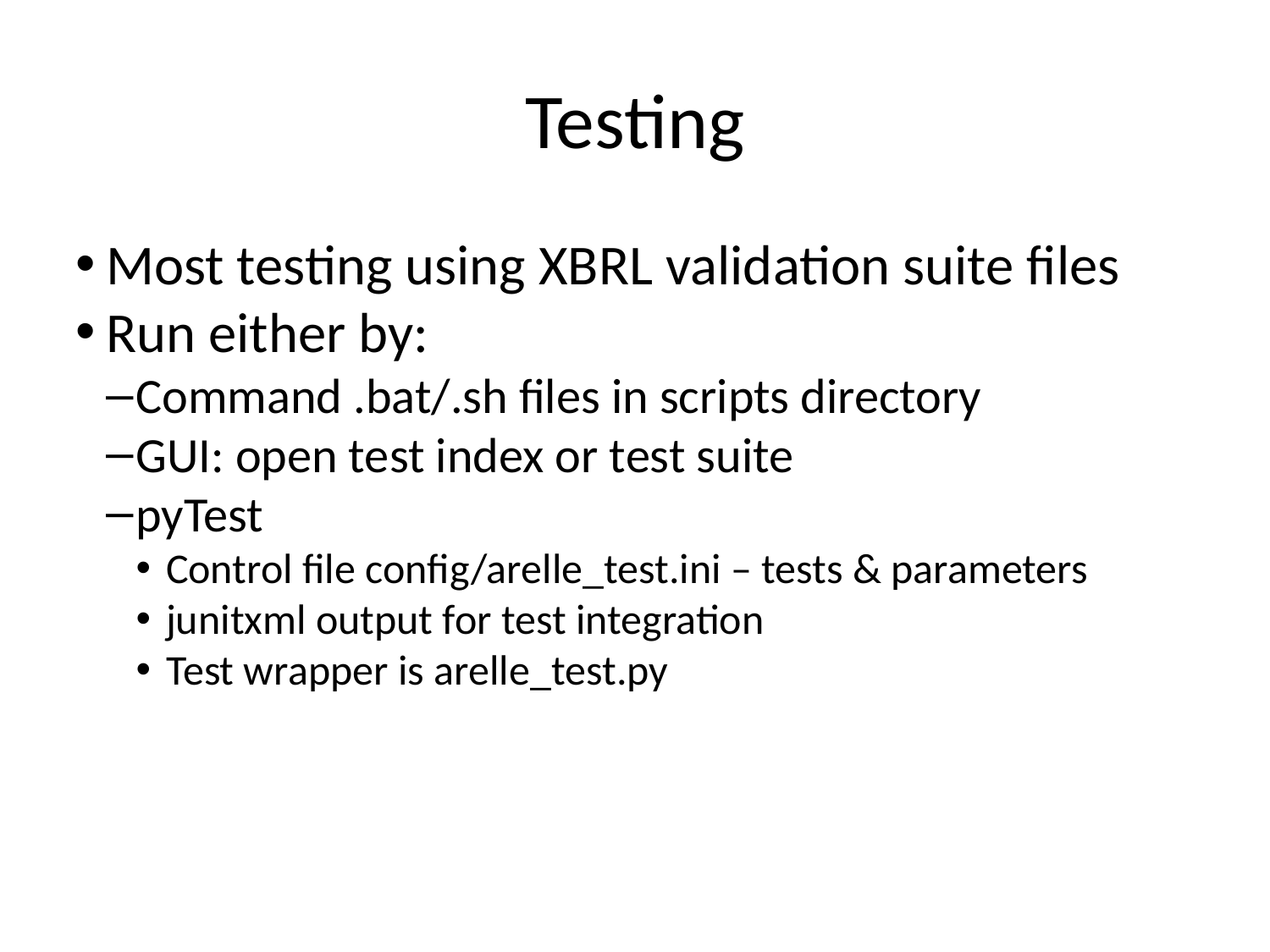

Testing
Most testing using XBRL validation suite files
Run either by:
Command .bat/.sh files in scripts directory
GUI: open test index or test suite
pyTest
Control file config/arelle_test.ini – tests & parameters
junitxml output for test integration
Test wrapper is arelle_test.py